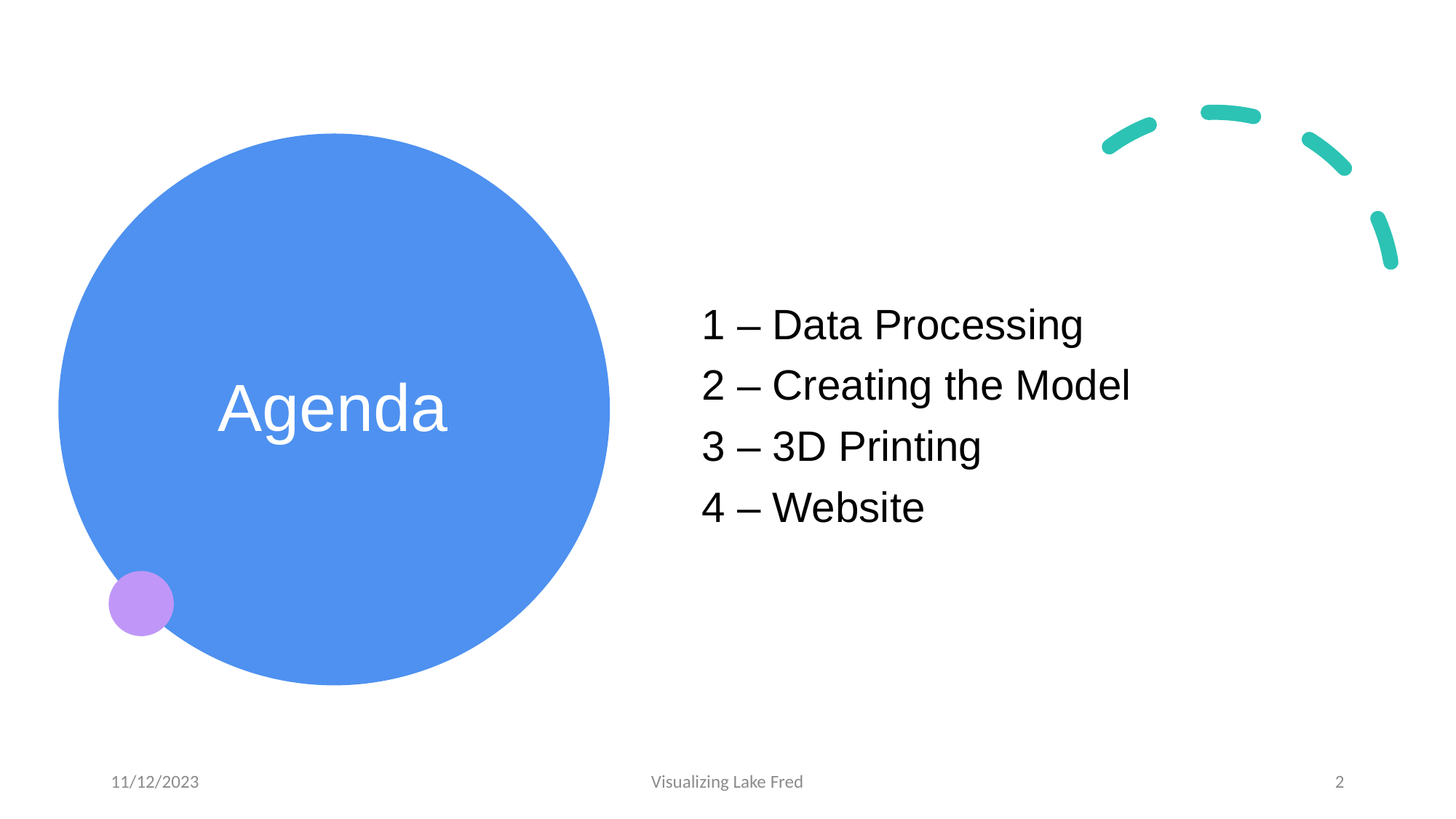

# Agenda
1 – Data Processing
2 – Creating the Model
3 – 3D Printing
4 – Website
11/12/2023
Visualizing Lake Fred
2